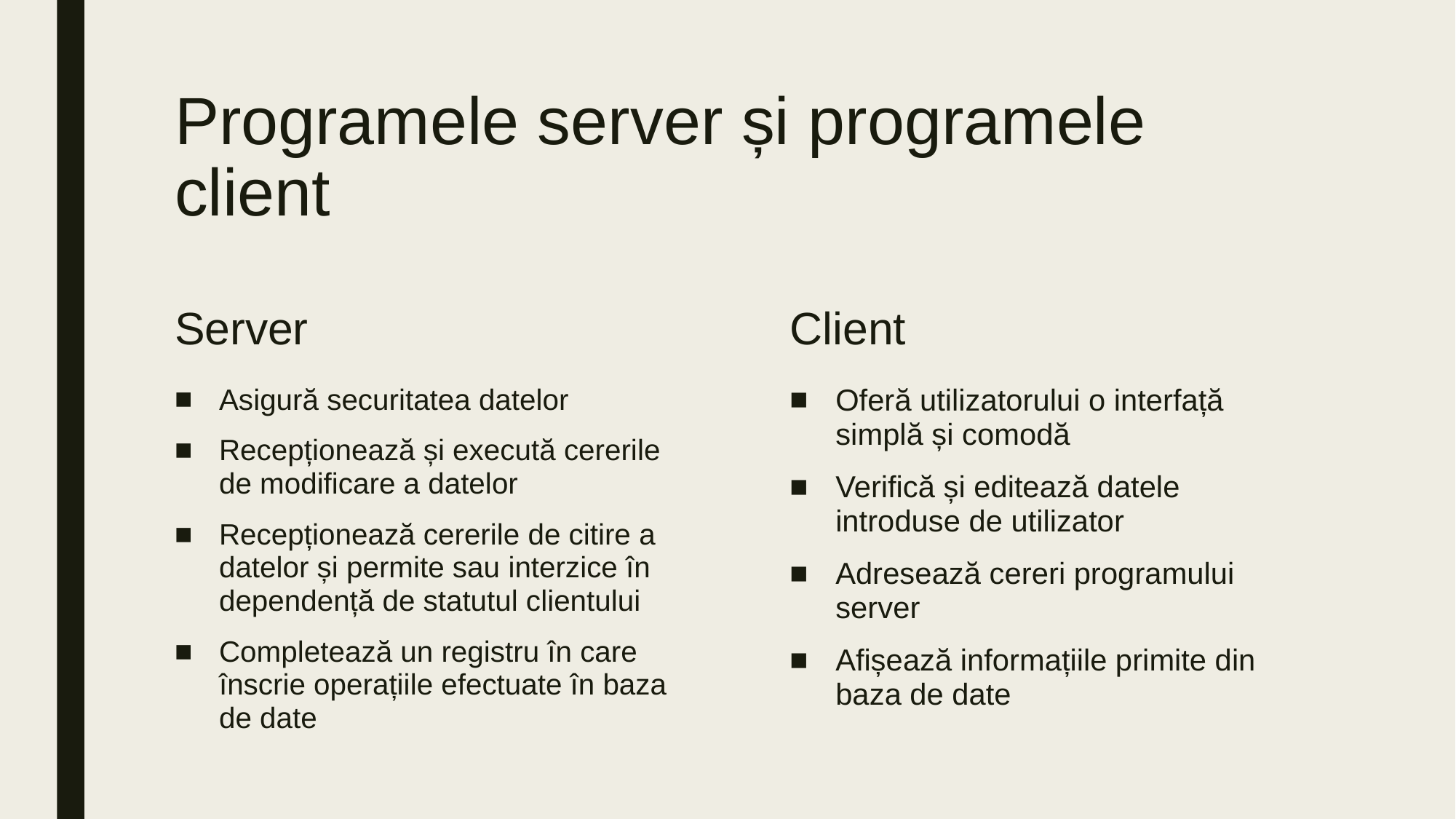

# Programele server și programele client
Server
Client
Asigură securitatea datelor
Recepționează și execută cererile de modificare a datelor
Recepționează cererile de citire a datelor și permite sau interzice în dependență de statutul clientului
Completează un registru în care înscrie operațiile efectuate în baza de date
Oferă utilizatorului o interfață simplă și comodă
Verifică și editează datele introduse de utilizator
Adresează cereri programului server
Afișează informațiile primite din baza de date